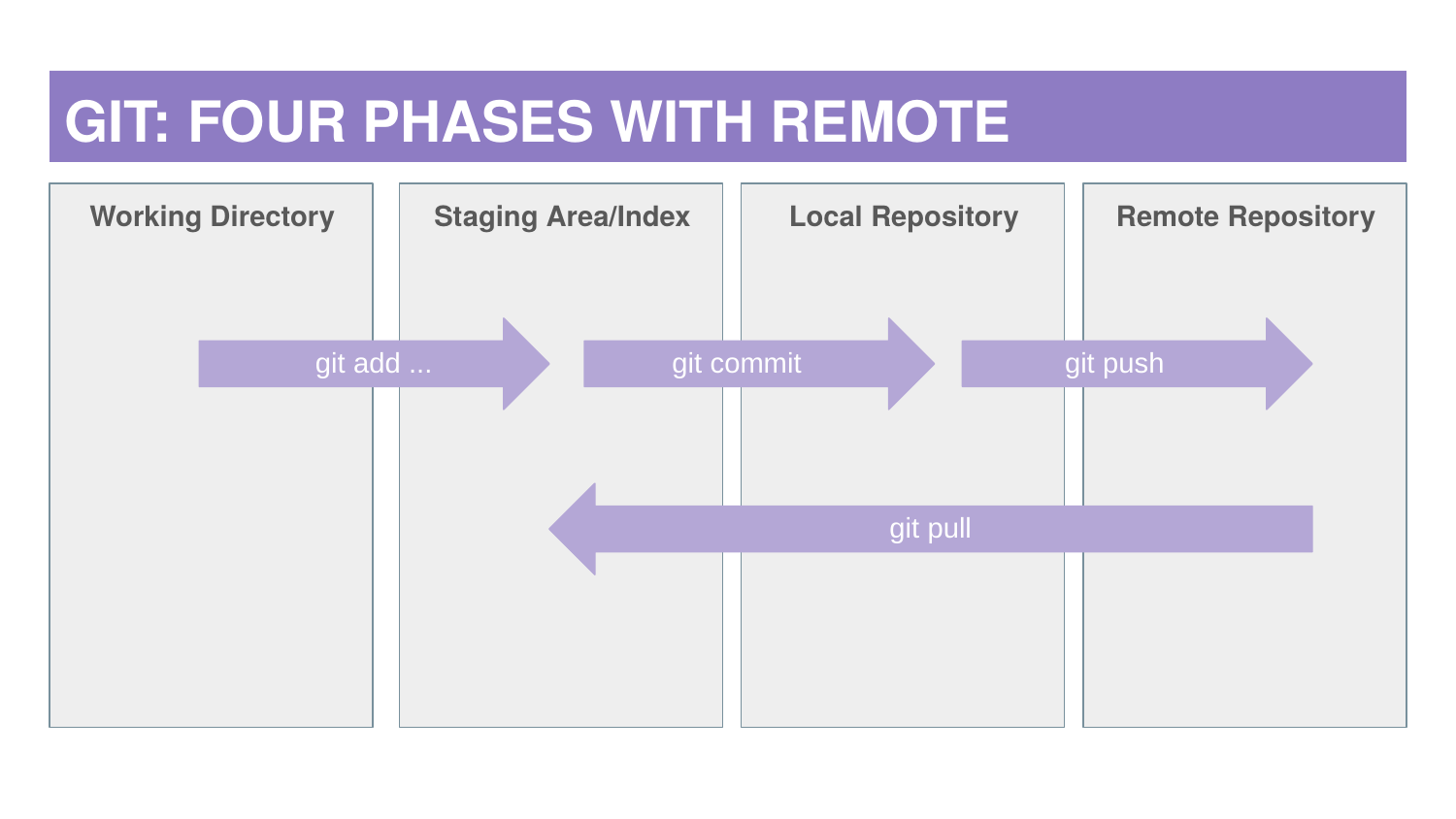

# GIT: FOUR PHASES WITH REMOTE

Working Directory

Staging Area/Index

Local Repository

Remote Repository

git add ...
git commit
git push

git pull